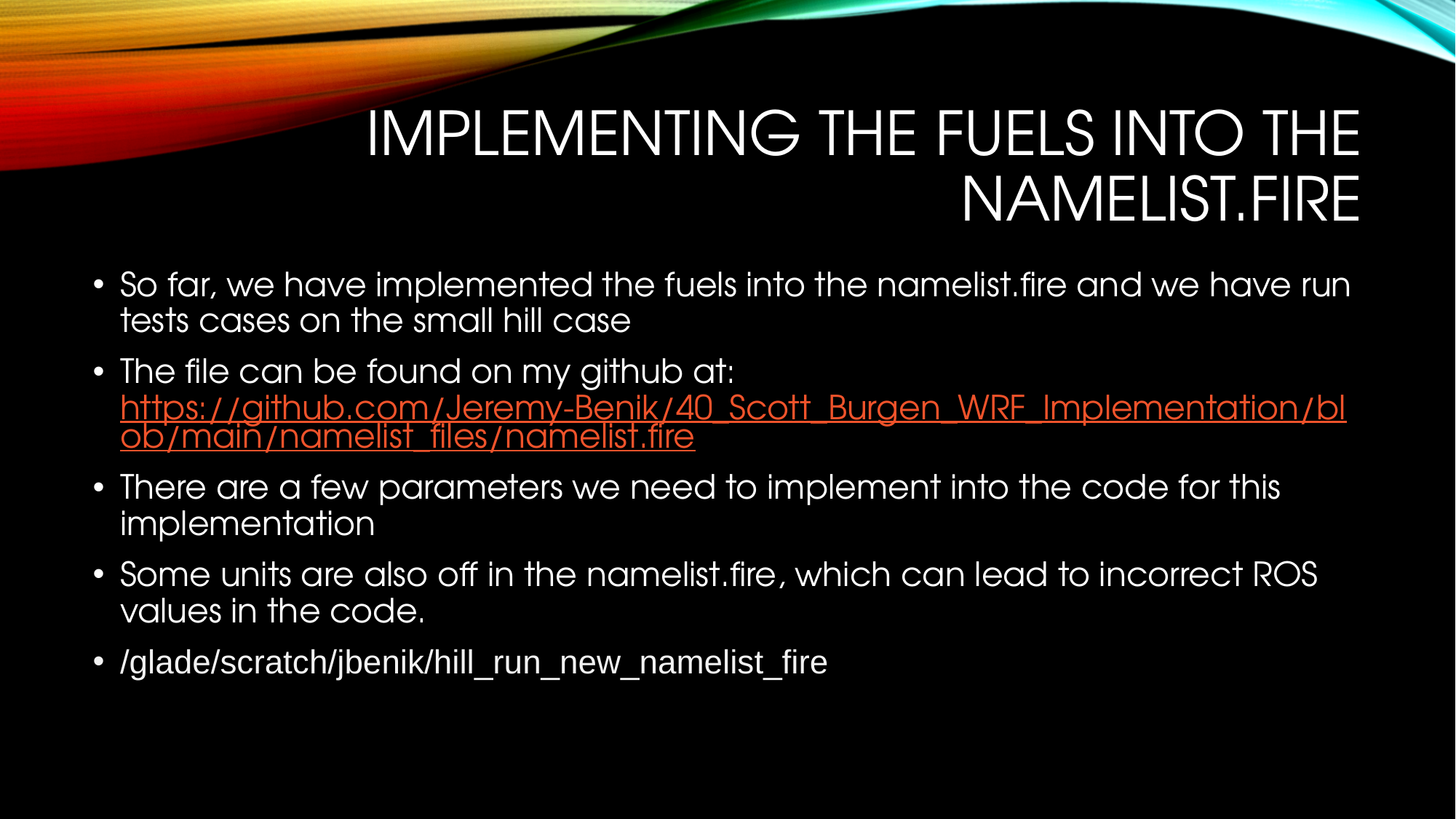

# Implementing the fuels into the namelist.fire
So far, we have implemented the fuels into the namelist.fire and we have run tests cases on the small hill case
The file can be found on my github at: https://github.com/Jeremy-Benik/40_Scott_Burgen_WRF_Implementation/blob/main/namelist_files/namelist.fire
There are a few parameters we need to implement into the code for this implementation
Some units are also off in the namelist.fire, which can lead to incorrect ROS values in the code.
/glade/scratch/jbenik/hill_run_new_namelist_fire